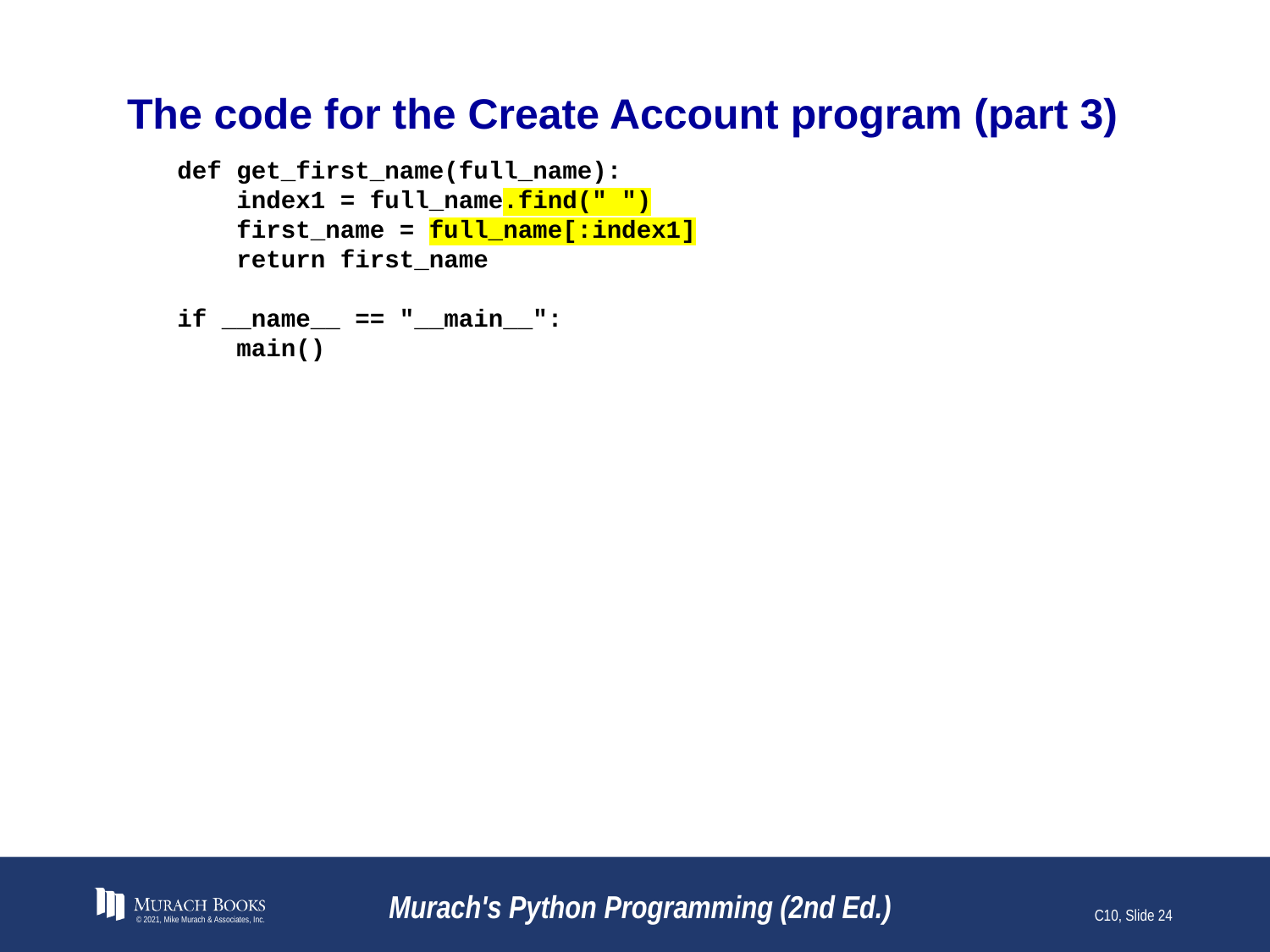

# The code for the Create Account program (part 3)
def get_first_name(full_name):
    index1 = full_name.find(" ")
    first_name = full_name[:index1]
    return first_name

if __name__ == "__main__":
    main()

© 2021, Mike Murach & Associates, Inc.
Murach's Python Programming (2nd Ed.)

C10, Slide 24